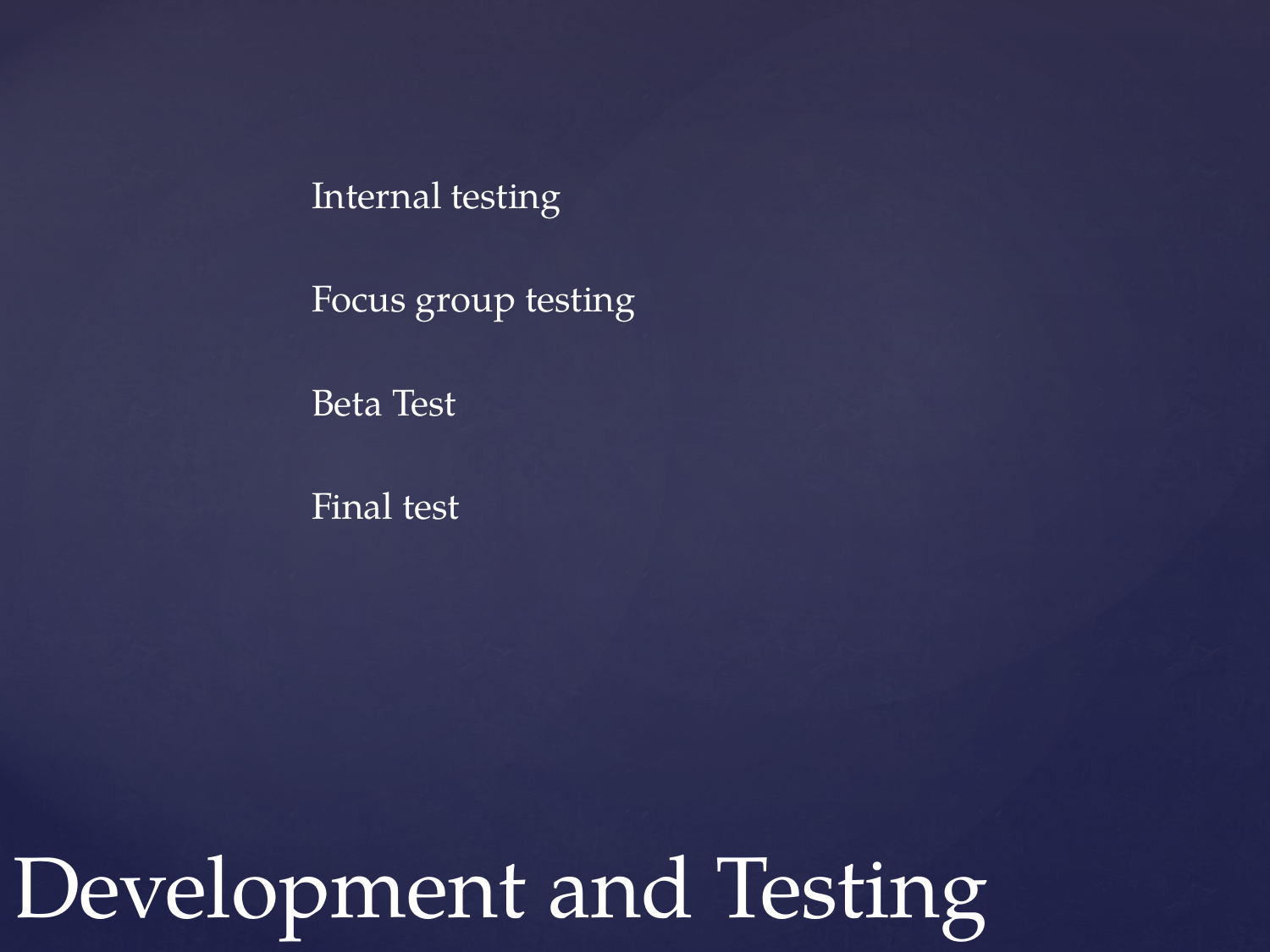

Internal testing

Focus group testing

Beta Test

Final test
# Development and Testing